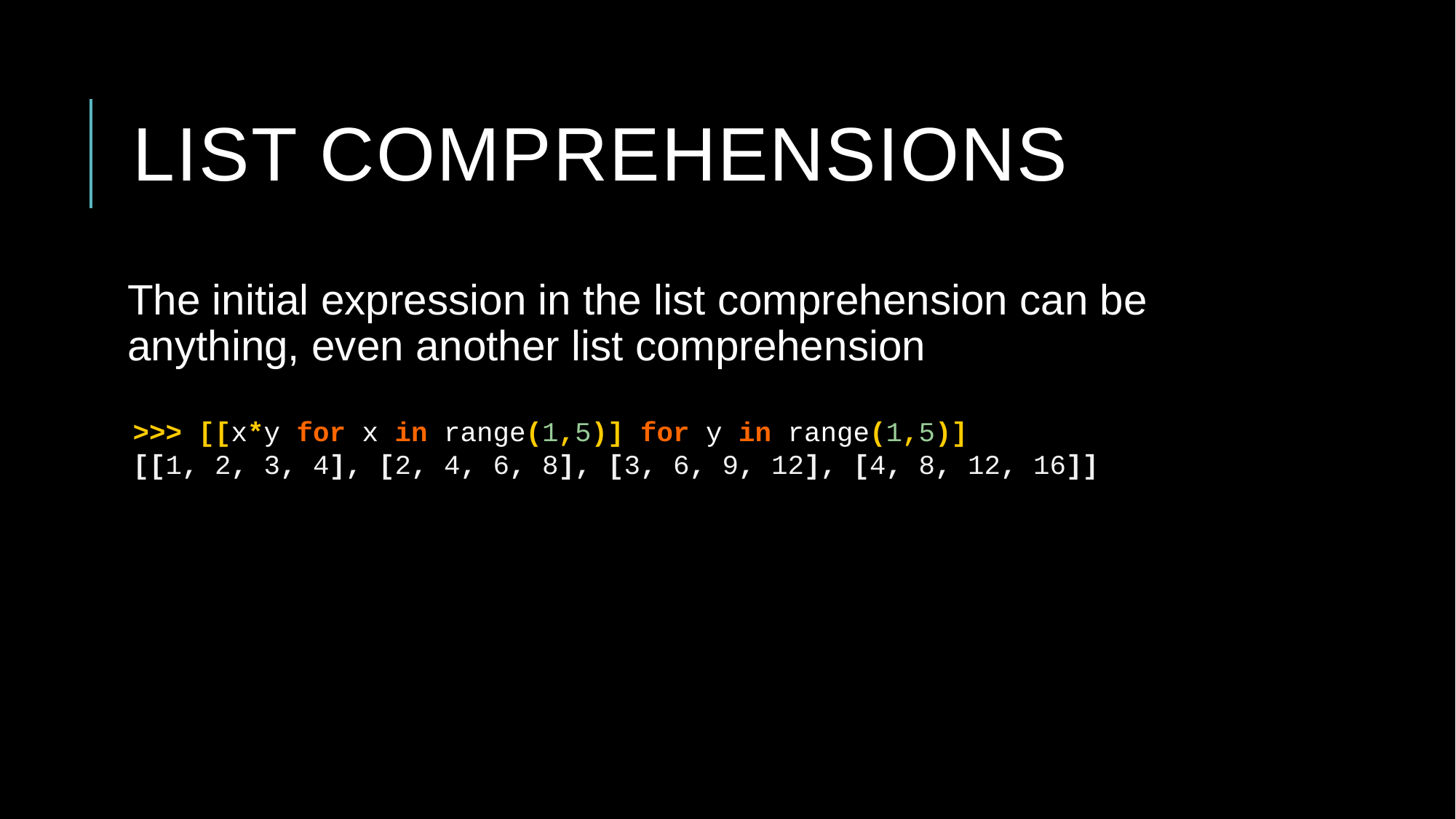

# List Comprehensions
The initial expression in the list comprehension can be anything, even another list comprehension
>>> [[x*y for x in range(1,5)] for y in range(1,5)]
[[1, 2, 3, 4], [2, 4, 6, 8], [3, 6, 9, 12], [4, 8, 12, 16]]